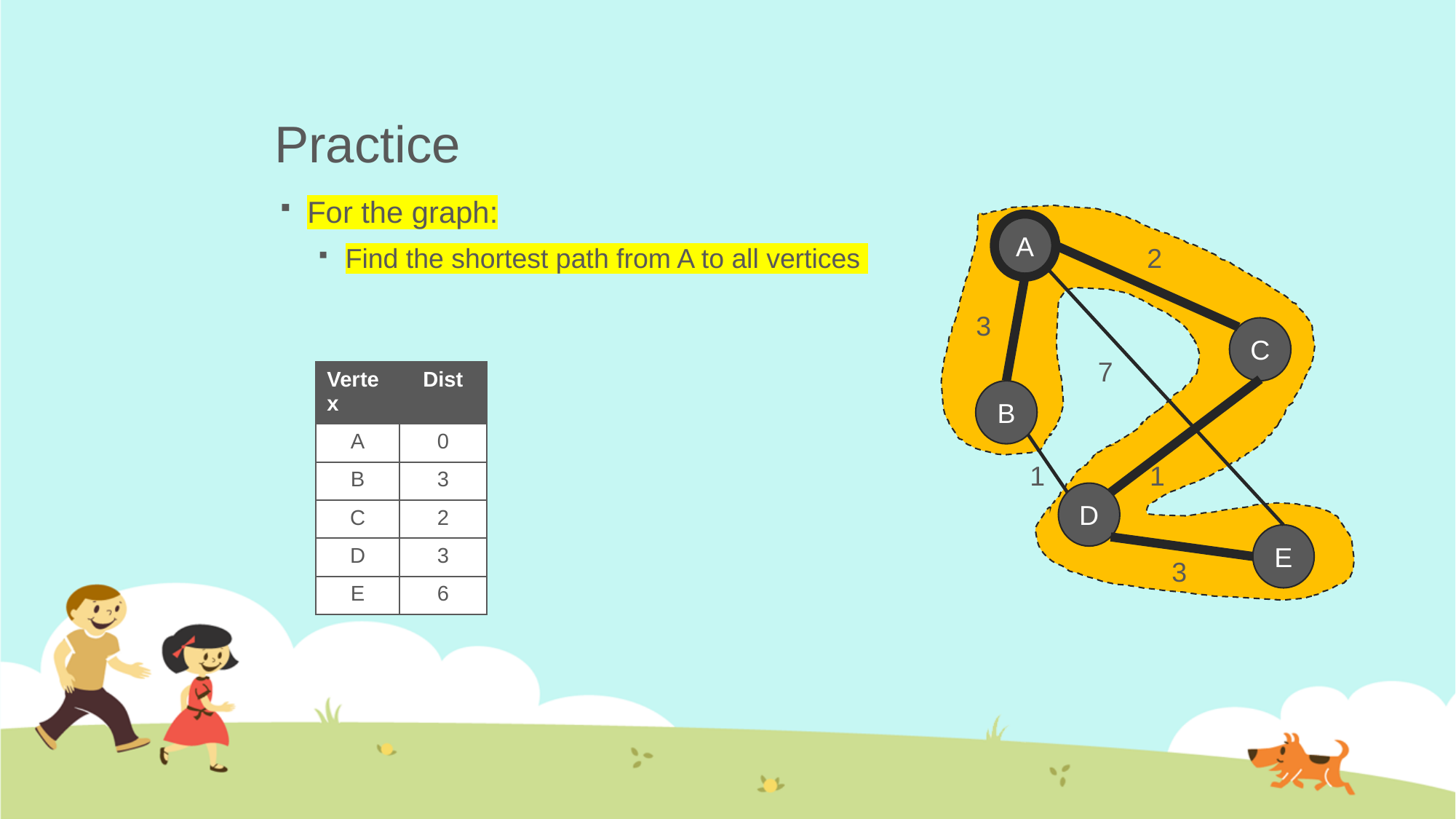

# Practice
For the graph:
Find the shortest path from A to all vertices

A
2
3
C
7
| Vertex | Dist |
| --- | --- |
| A | 0 |
| B | 3 |
| C | 2 |
| D | 3 |
| E | 6 |
B
1
1
D
E
3